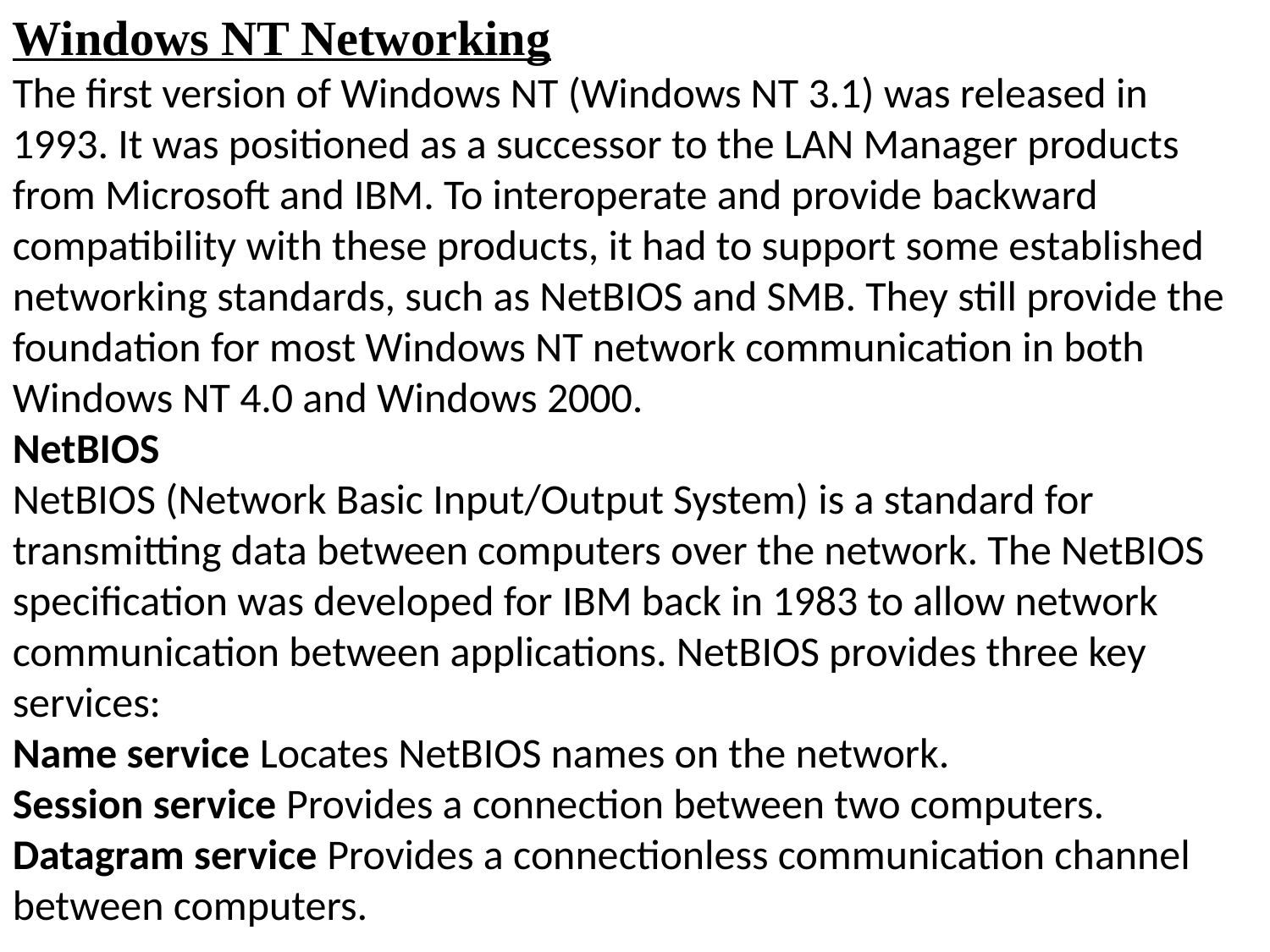

Windows NT Networking
The first version of Windows NT (Windows NT 3.1) was released in 1993. It was positioned as a successor to the LAN Manager products from Microsoft and IBM. To interoperate and provide backward compatibility with these products, it had to support some established networking standards, such as NetBIOS and SMB. They still provide the foundation for most Windows NT network communication in both Windows NT 4.0 and Windows 2000.
NetBIOS
NetBIOS (Network Basic Input/Output System) is a standard for transmitting data between computers over the network. The NetBIOS specification was developed for IBM back in 1983 to allow network communication between applications. NetBIOS provides three key services:
Name service Locates NetBIOS names on the network.
Session service Provides a connection between two computers.
Datagram service Provides a connectionless communication channel between computers.